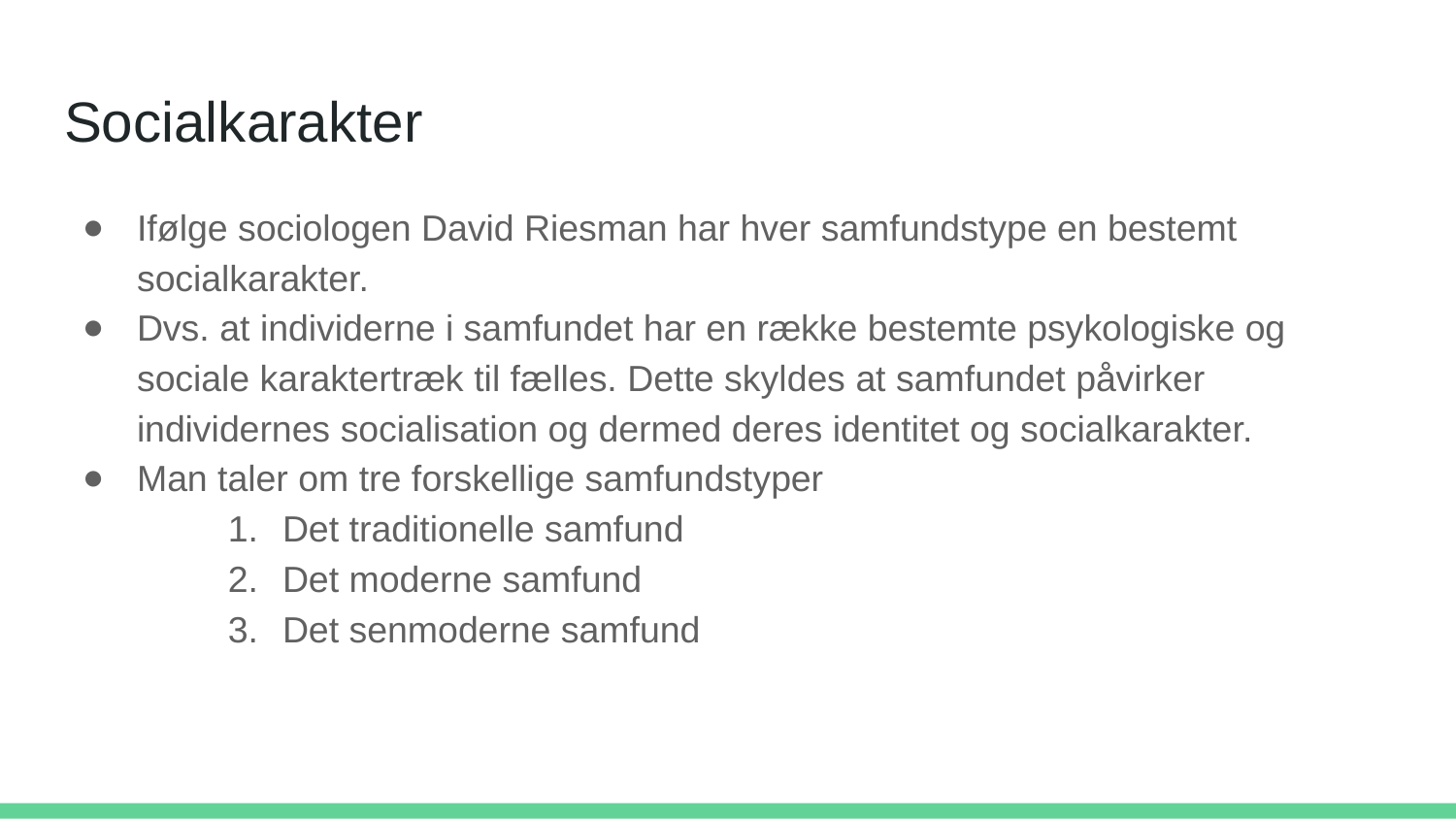

# Socialkarakter
Ifølge sociologen David Riesman har hver samfundstype en bestemt socialkarakter.
Dvs. at individerne i samfundet har en række bestemte psykologiske og sociale karaktertræk til fælles. Dette skyldes at samfundet påvirker individernes socialisation og dermed deres identitet og socialkarakter.
Man taler om tre forskellige samfundstyper
Det traditionelle samfund
Det moderne samfund
Det senmoderne samfund